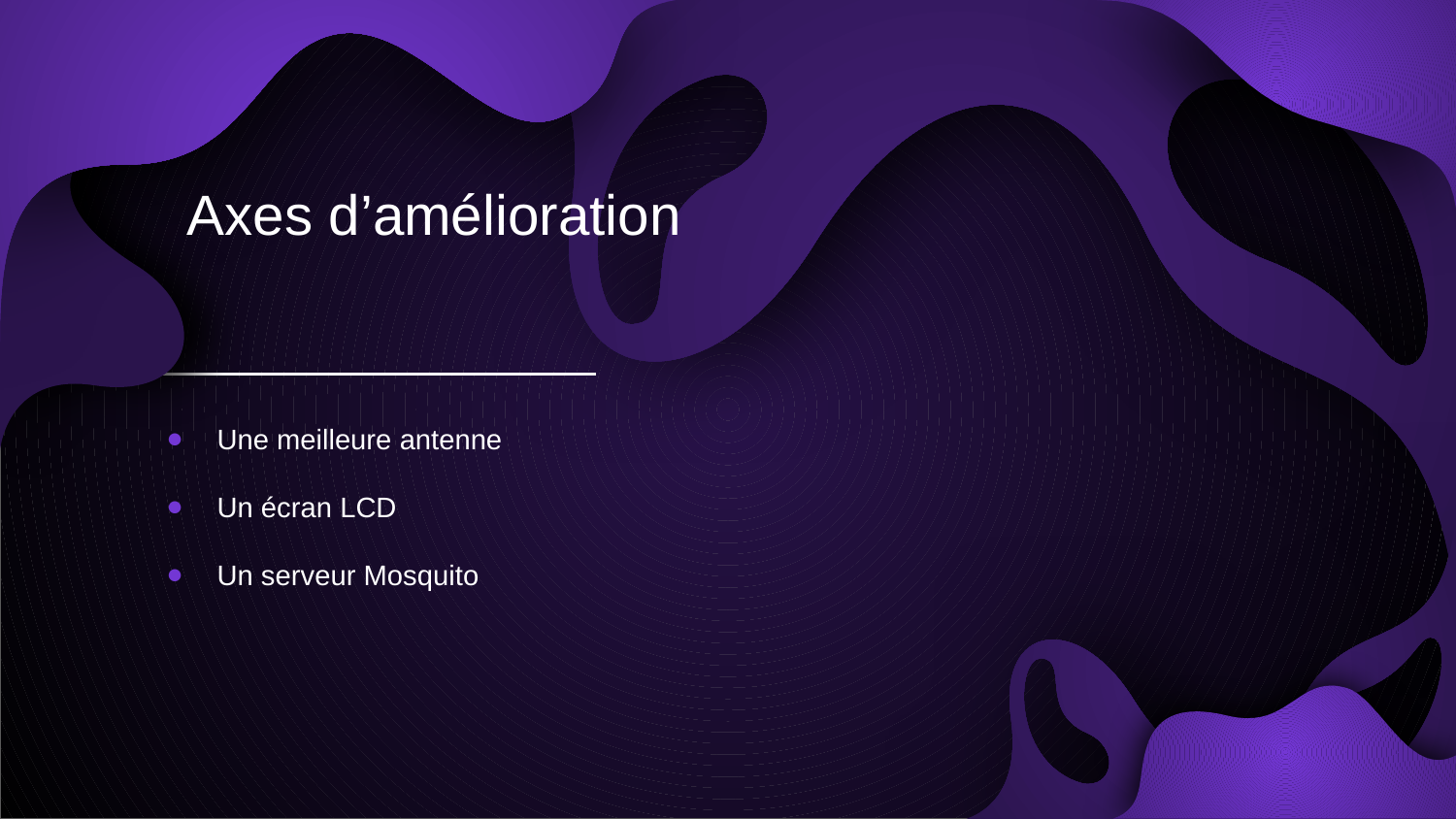

# Axes d’amélioration
Une meilleure antenne

Un écran LCD

Un serveur Mosquito